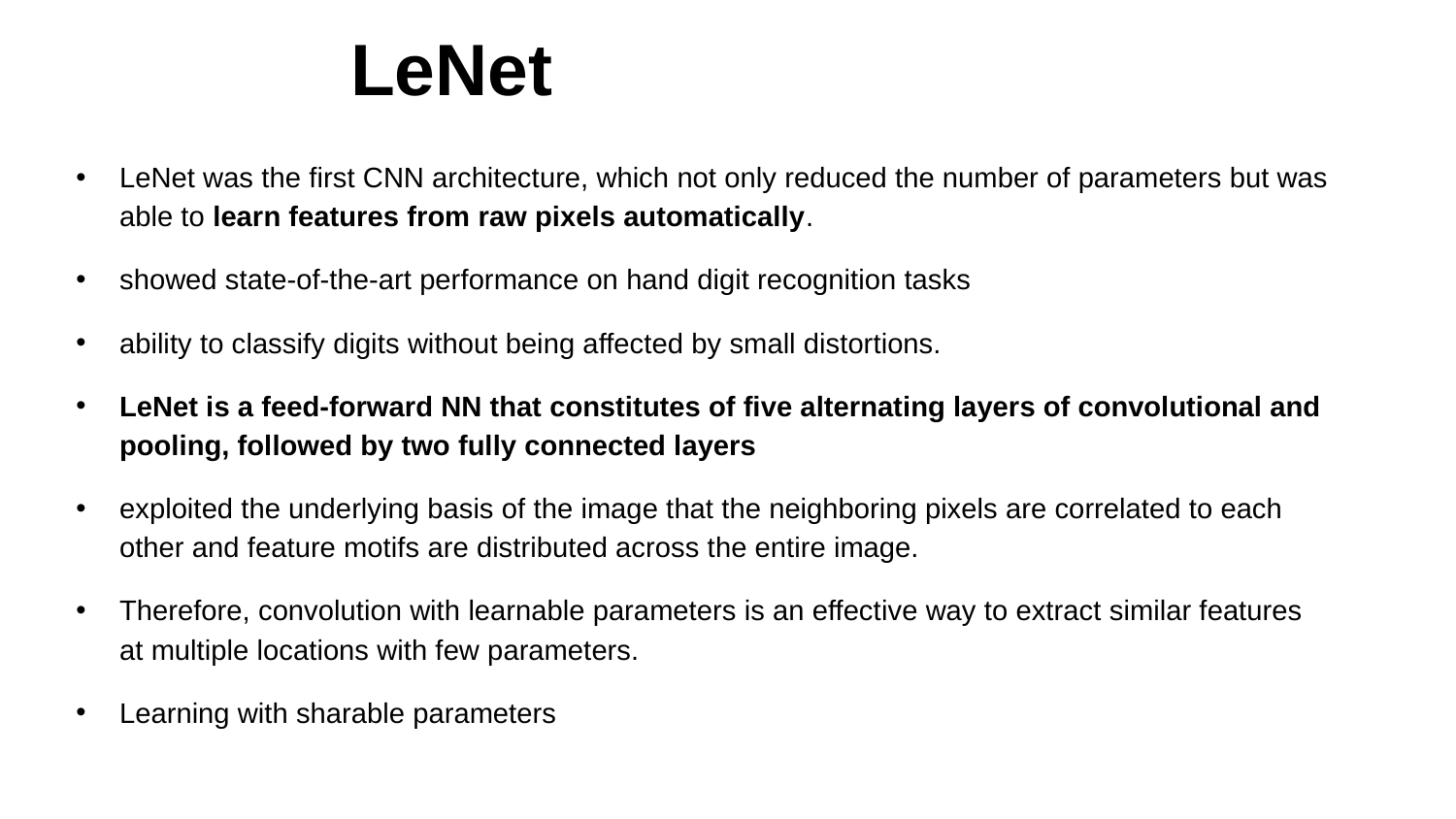

# LeNet
LeNet was the first CNN architecture, which not only reduced the number of parameters but was able to learn features from raw pixels automatically.
showed state-of-the-art performance on hand digit recognition tasks
ability to classify digits without being affected by small distortions.
LeNet is a feed-forward NN that constitutes of five alternating layers of convolutional and pooling, followed by two fully connected layers
exploited the underlying basis of the image that the neighboring pixels are correlated to each other and feature motifs are distributed across the entire image.
Therefore, convolution with learnable parameters is an effective way to extract similar features at multiple locations with few parameters.
Learning with sharable parameters